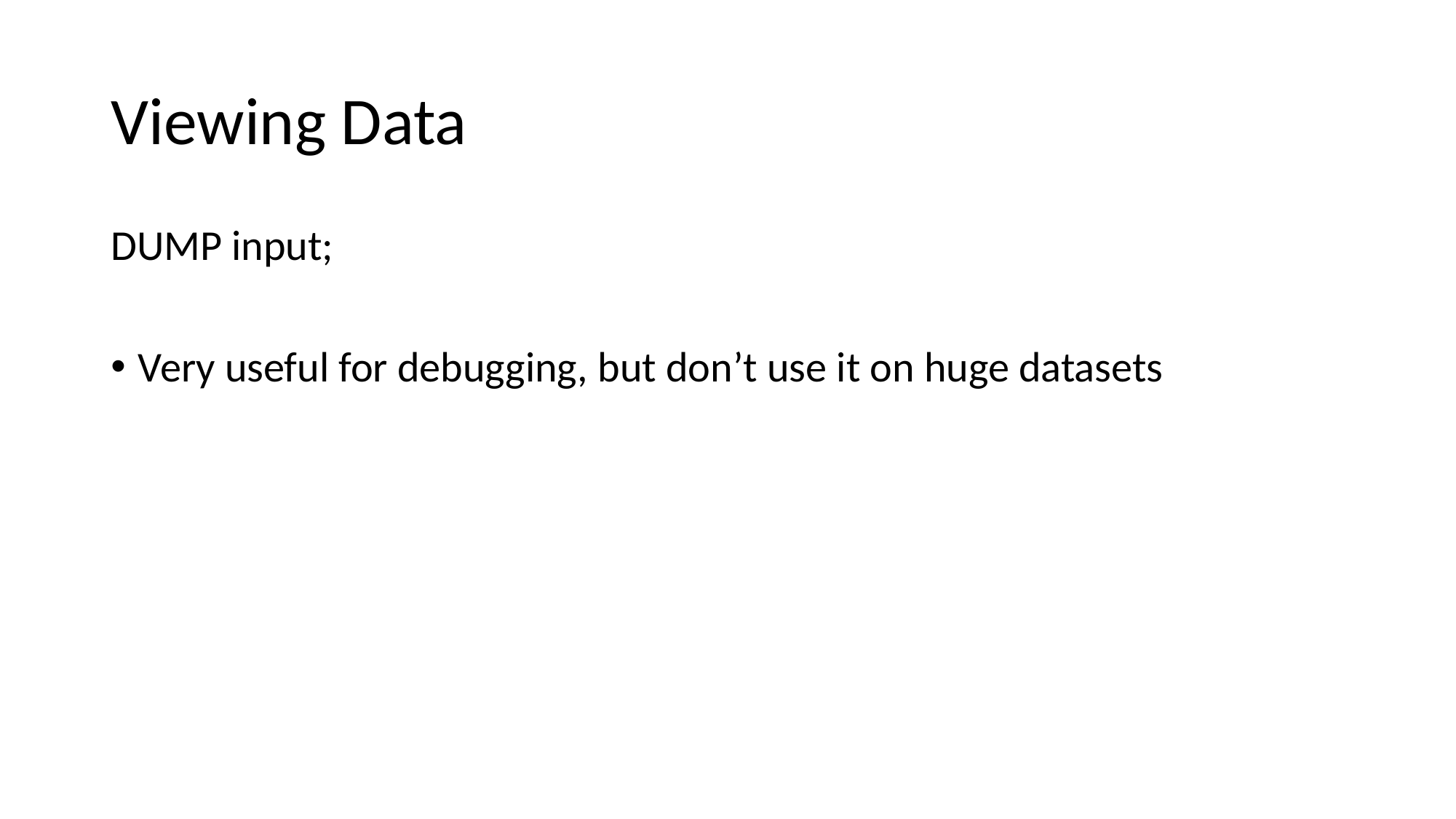

# Viewing Data
DUMP input;

Very useful for debugging, but don’t use it on huge datasets